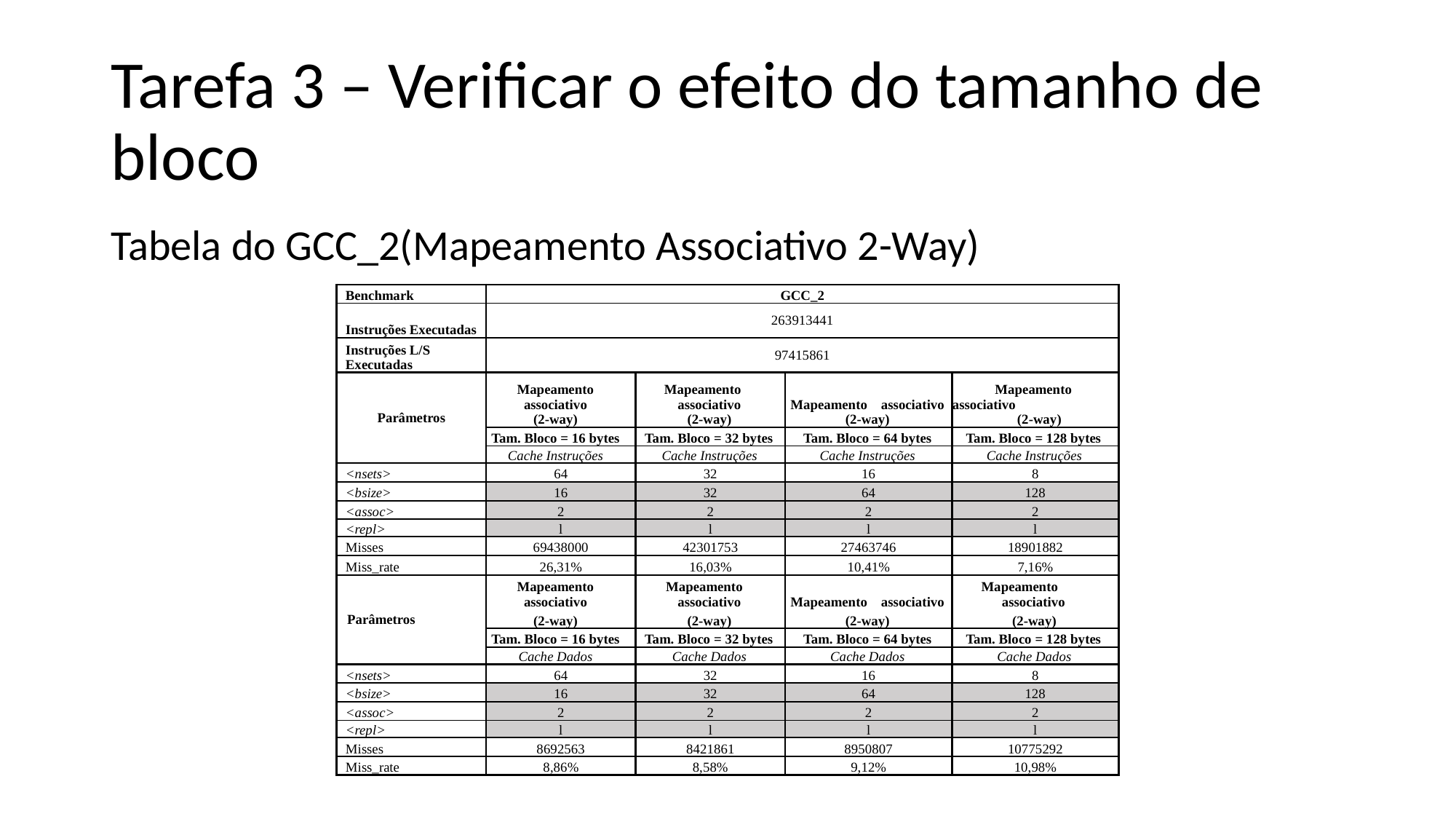

# Tarefa 3 – Verificar o efeito do tamanho de bloco
Tabela do GCC_2(Mapeamento Associativo 2-Way)

| Benchmark | GCC\_2 |  |  |  |
| --- | --- | --- | --- | --- |
| Instruções Executadas | 263913441 |  |  |  |
| Instruções L/S Executadas | 97415861 |  |  |  |
| Parâmetros | Mapeamento associativo (2-way) | Mapeamento associativo (2-way) | Mapeamento associativo (2-way) | Mapeamento associativo (2-way) |
|  | Tam. Bloco = 16 bytes | Tam. Bloco = 32 bytes | Tam. Bloco = 64 bytes | Tam. Bloco = 128 bytes |
|  | Cache Instruções | Cache Instruções | Cache Instruções | Cache Instruções |
| <nsets> | 64 | 32 | 16 | 8 |
| <bsize> | 16 | 32 | 64 | 128 |
| <assoc> | 2 | 2 | 2 | 2 |
| <repl> | l | l | l | l |
| Misses | 69438000 | 42301753 | 27463746 | 18901882 |
| Miss\_rate | 26,31% | 16,03% | 10,41% | 7,16% |
| Parâmetros | Mapeamento associativo | Mapeamento associativo | Mapeamento associativo | Mapeamento associativo |
|  | (2-way) | (2-way) | (2-way) | (2-way) |
|  | Tam. Bloco = 16 bytes | Tam. Bloco = 32 bytes | Tam. Bloco = 64 bytes | Tam. Bloco = 128 bytes |
|  | Cache Dados | Cache Dados | Cache Dados | Cache Dados |
| <nsets> | 64 | 32 | 16 | 8 |
| <bsize> | 16 | 32 | 64 | 128 |
| <assoc> | 2 | 2 | 2 | 2 |
| <repl> | l | l | l | l |
| Misses | 8692563 | 8421861 | 8950807 | 10775292 |
| Miss\_rate | 8,86% | 8,58% | 9,12% | 10,98% |